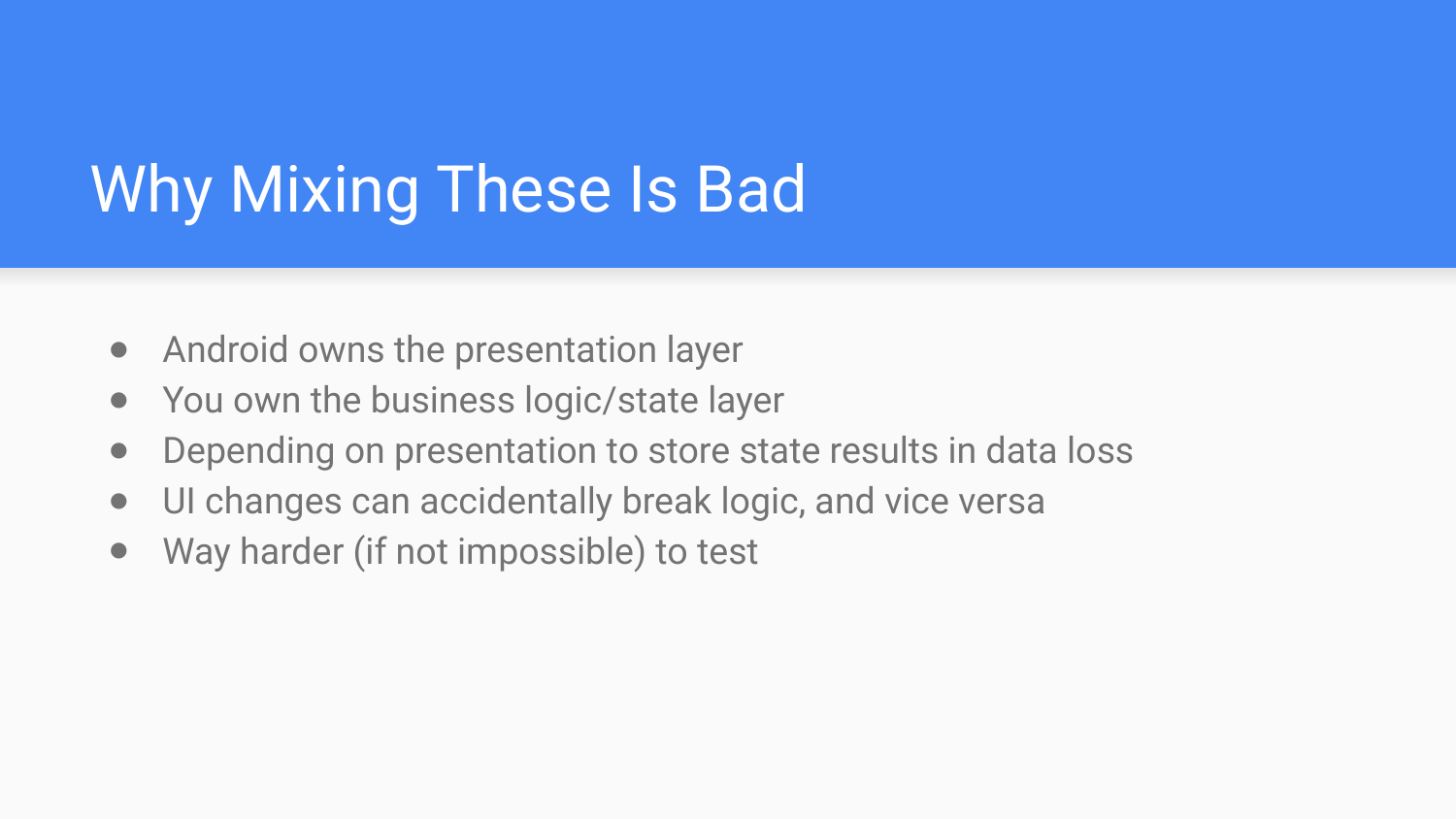

# Why Mixing These Is Bad
Android owns the presentation layer
You own the business logic/state layer
Depending on presentation to store state results in data loss
UI changes can accidentally break logic, and vice versa
Way harder (if not impossible) to test